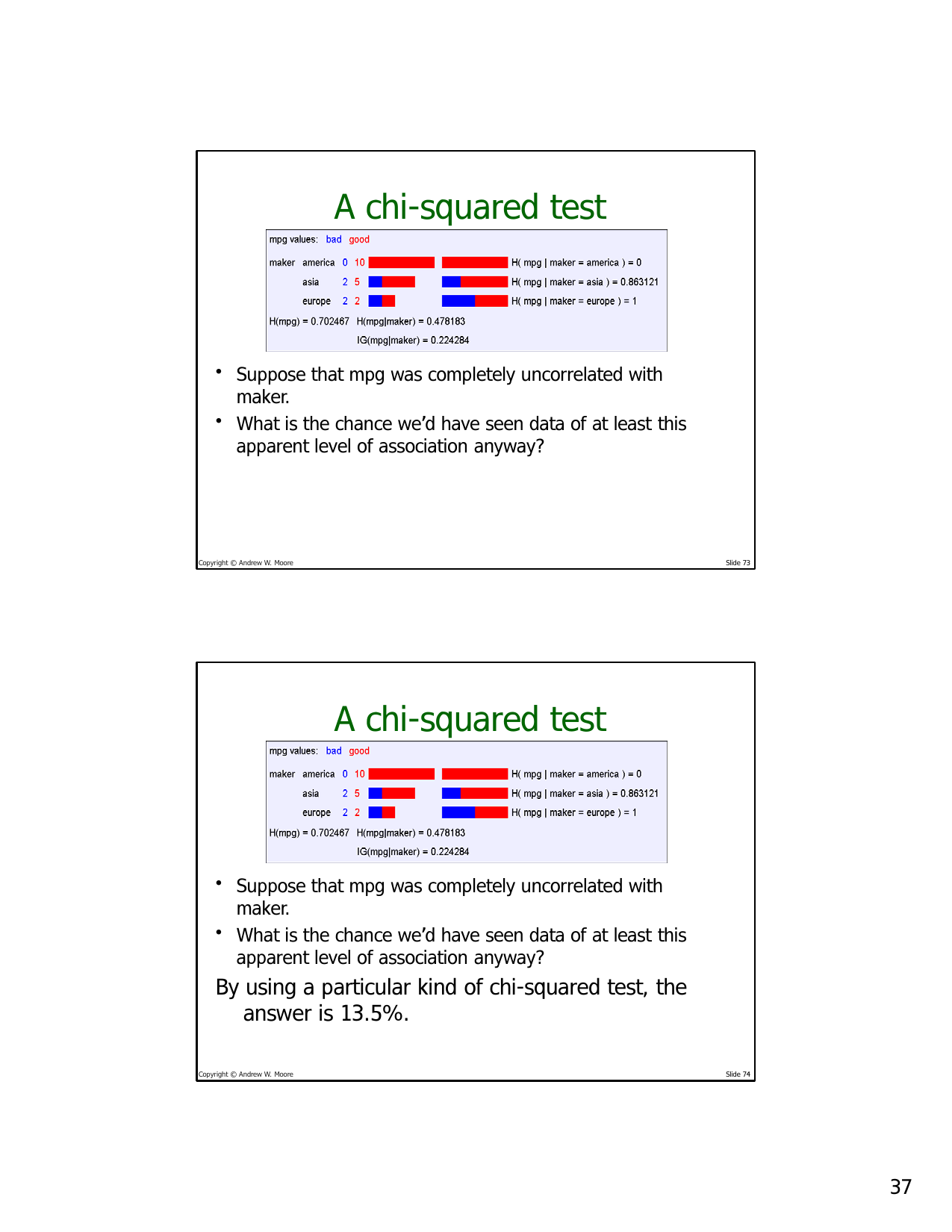

# A chi-squared test

Suppose that mpg was completely uncorrelated with  maker.
What is the chance we’d have seen data of at least this  apparent level of association anyway?
Copyright © Andrew W. Moore
Slide 73

A chi-squared test

Suppose that mpg was completely uncorrelated with  maker.
What is the chance we’d have seen data of at least this  apparent level of association anyway?
By using a particular kind of chi-squared test, the  answer is 13.5%.
Copyright © Andrew W. Moore
Slide 74
37